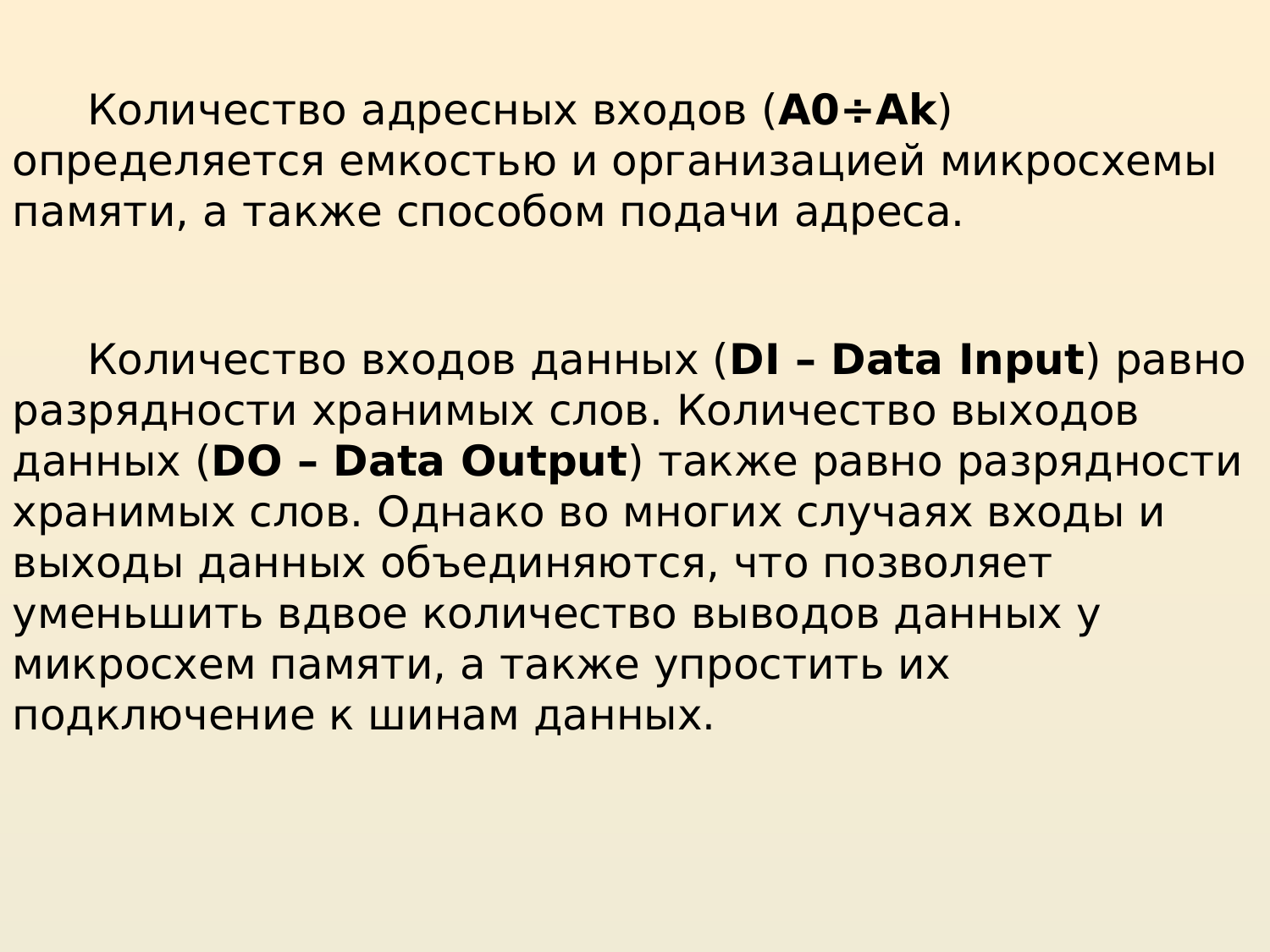

Количество адресных входов (A0÷Ak) определяется емкостью и организацией микросхемы памяти, а также способом подачи адреса.
Количество входов данных (DI – Data Input) равно разрядности хранимых слов. Количество выходов данных (DO – Data Output) также равно разрядности хранимых слов. Однако во многих случаях входы и выходы данных объединяются, что позволяет уменьшить вдвое количество выводов данных у микросхем памяти, а также упростить их подключение к шинам данных.